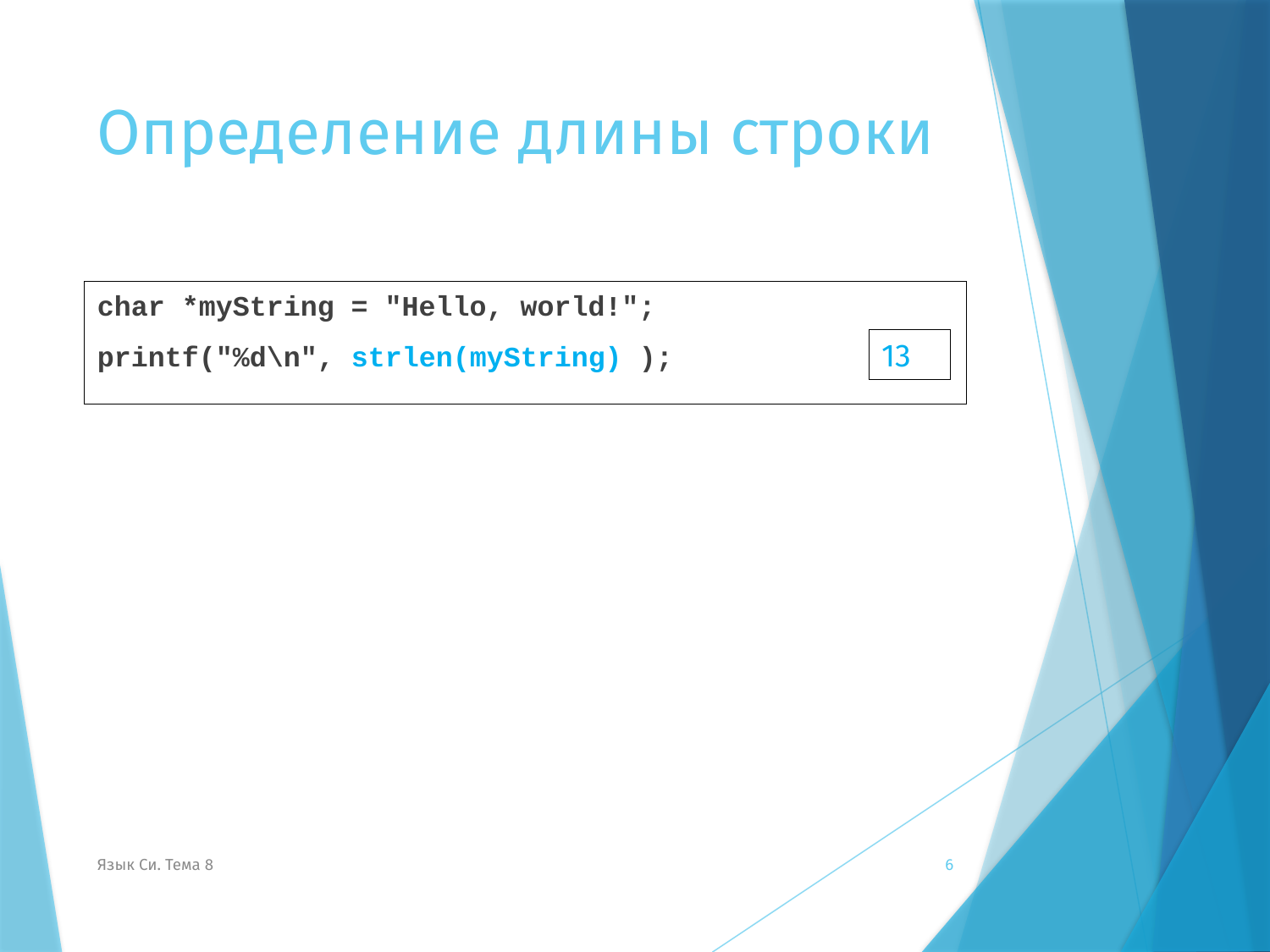

# Определение длины строки
char *myString = "Hello, world!";
printf("%d\n", strlen(myString) );

13
Язык Си. Тема 8
6